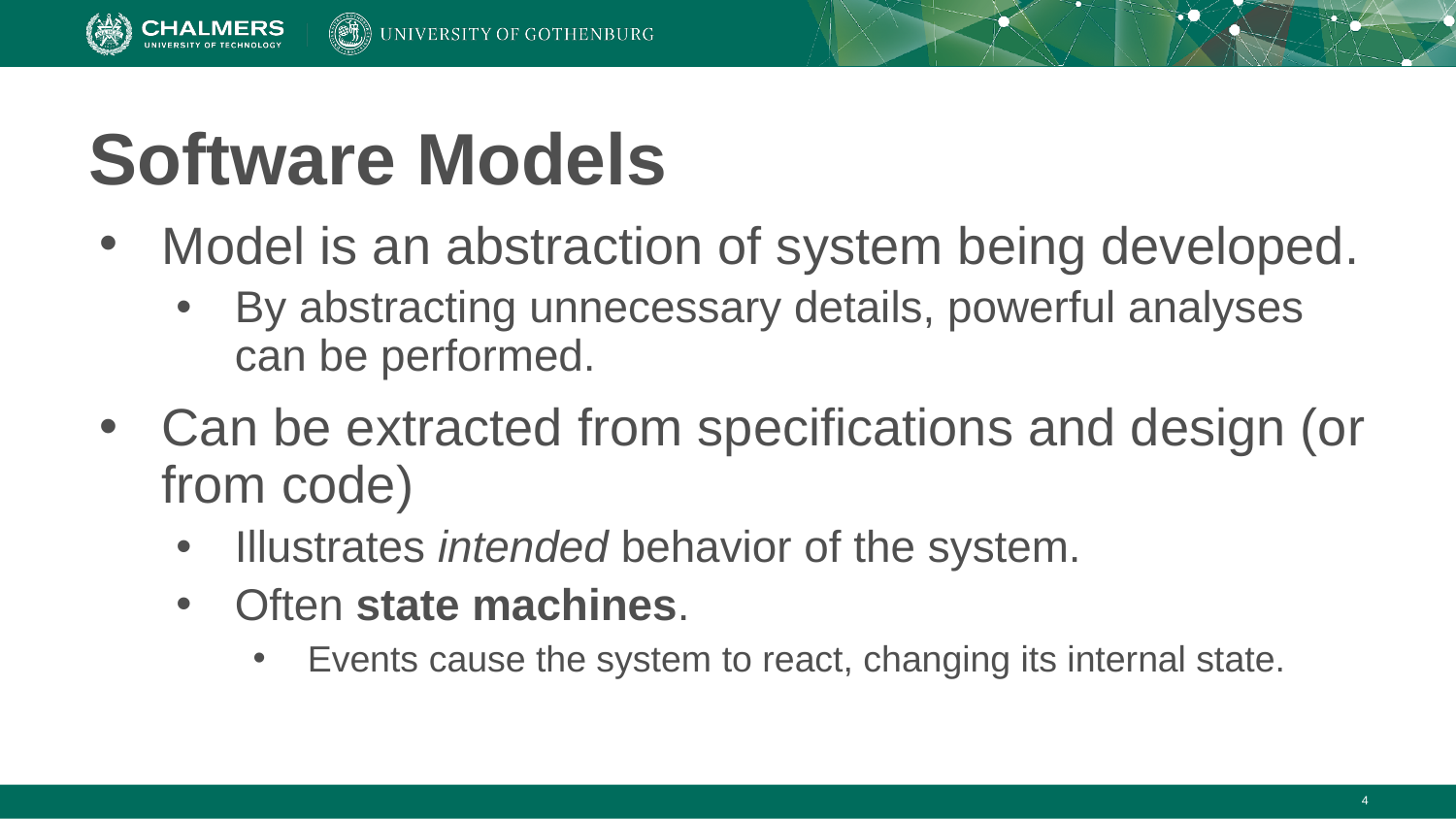

# Software Models
Model is an abstraction of system being developed.
By abstracting unnecessary details, powerful analyses can be performed.
Can be extracted from specifications and design (or from code)
Illustrates intended behavior of the system.
Often state machines.
Events cause the system to react, changing its internal state.
4